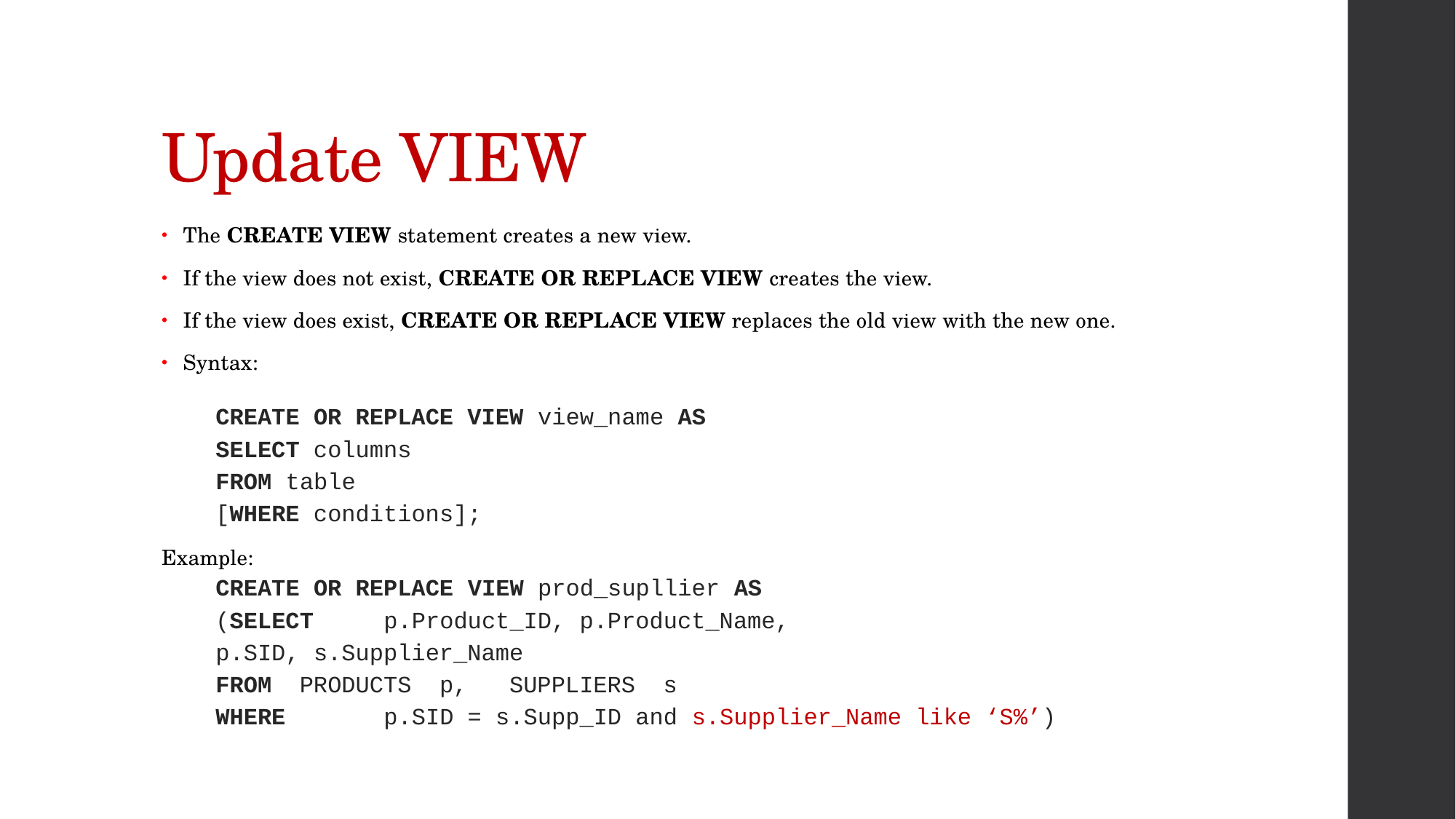

# Update VIEW
The CREATE VIEW statement creates a new view.
If the view does not exist, CREATE OR REPLACE VIEW creates the view.
If the view does exist, CREATE OR REPLACE VIEW replaces the old view with the new one.
Syntax:
CREATE OR REPLACE VIEW view_name AS
SELECT columns
FROM table
[WHERE conditions];
Example:
CREATE OR REPLACE VIEW prod_supllier AS
(SELECT 	p.Product_ID, p.Product_Name,
		p.SID, s.Supplier_Name
FROM  	PRODUCTS  p,   SUPPLIERS  s
WHERE   	p.SID = s.Supp_ID and s.Supplier_Name like ‘S%’)